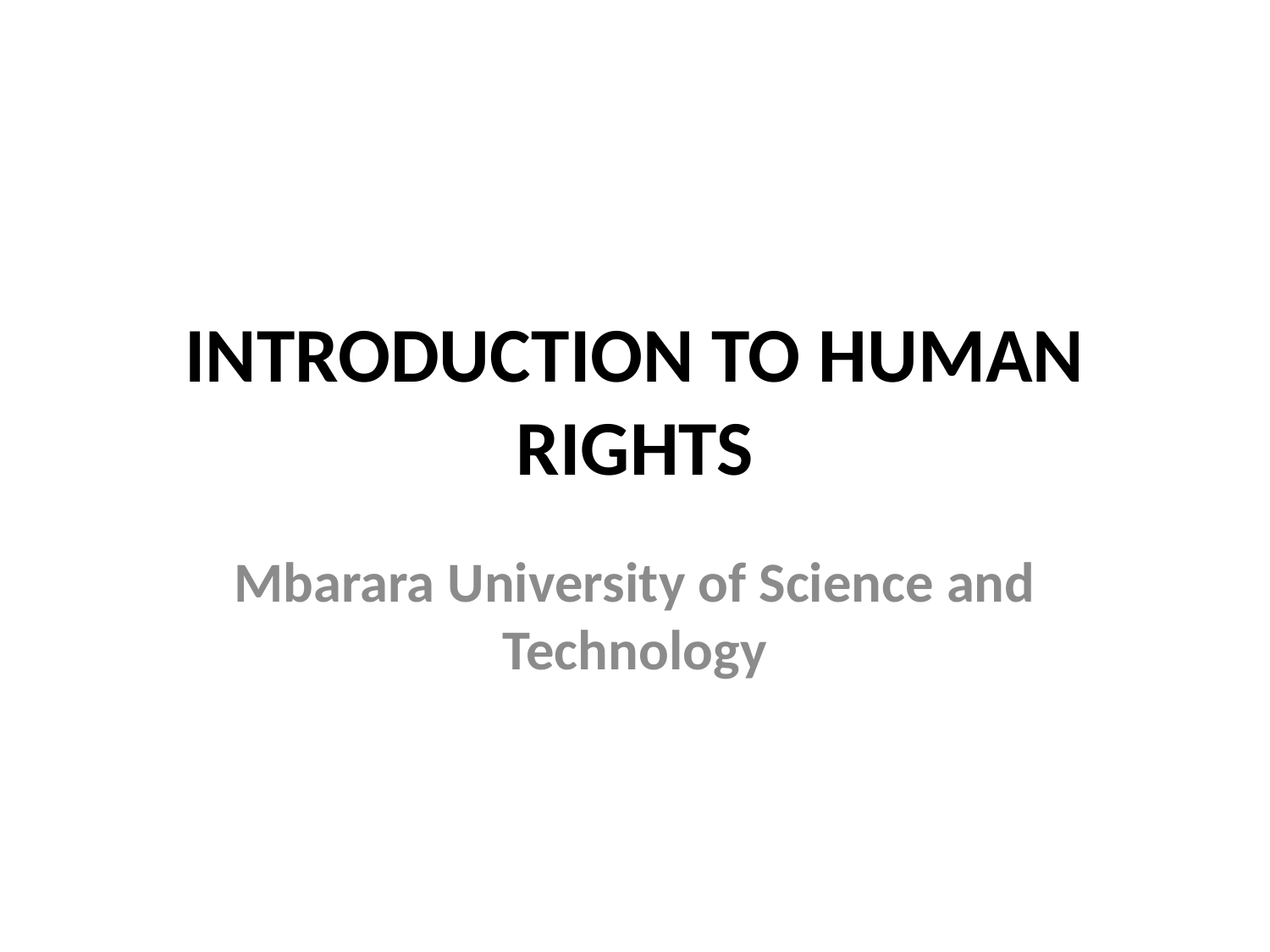

# INTRODUCTION TO HUMAN RIGHTS
Mbarara University of Science and Technology